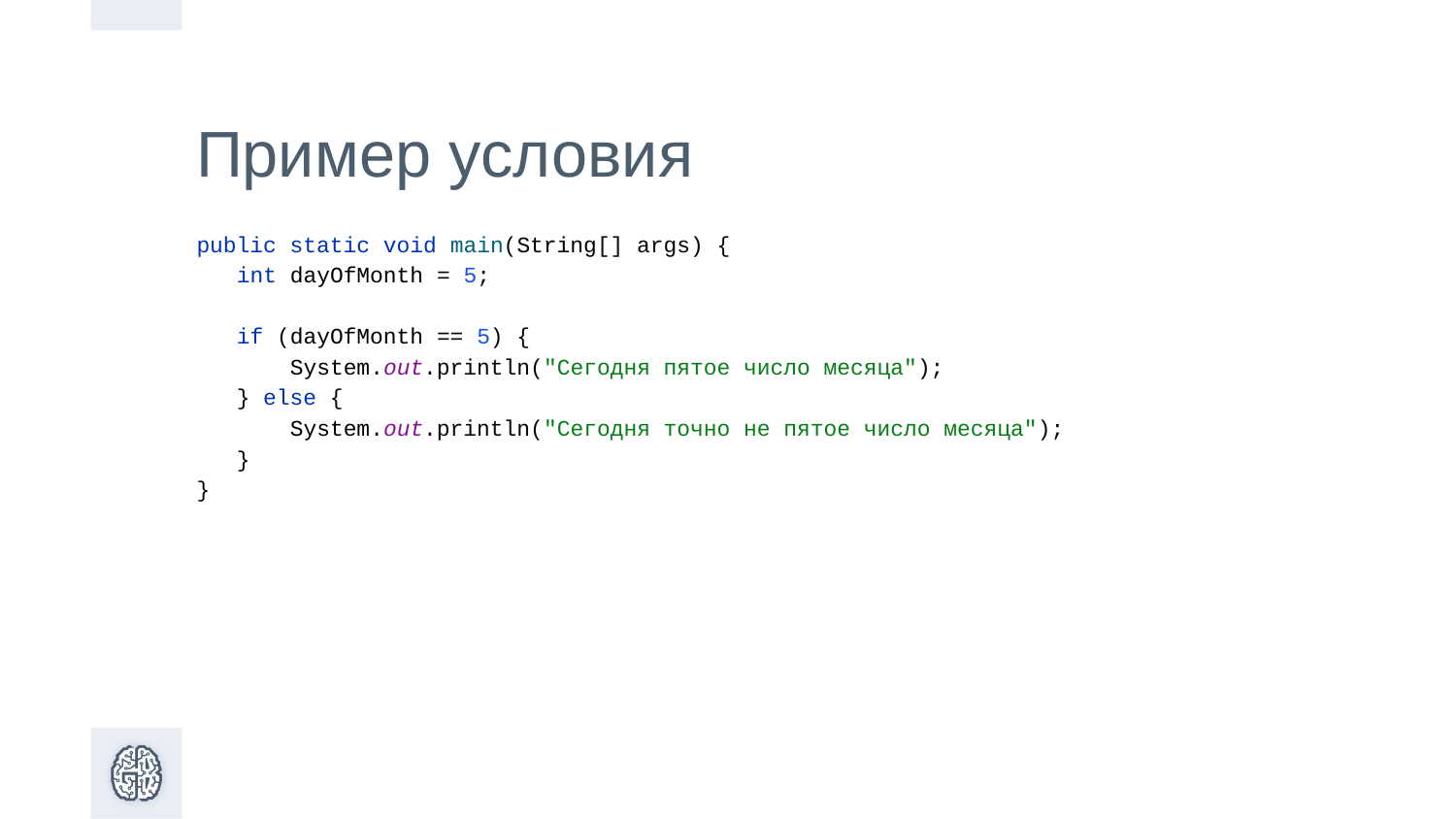

Пример условия
public static void main(String[] args) {
   int dayOfMonth = 5;

   if (dayOfMonth == 5) {
       System.out.println("Сегодня пятое число месяца");
   } else {
       System.out.println("Сегодня точно не пятое число месяца");
   }
}